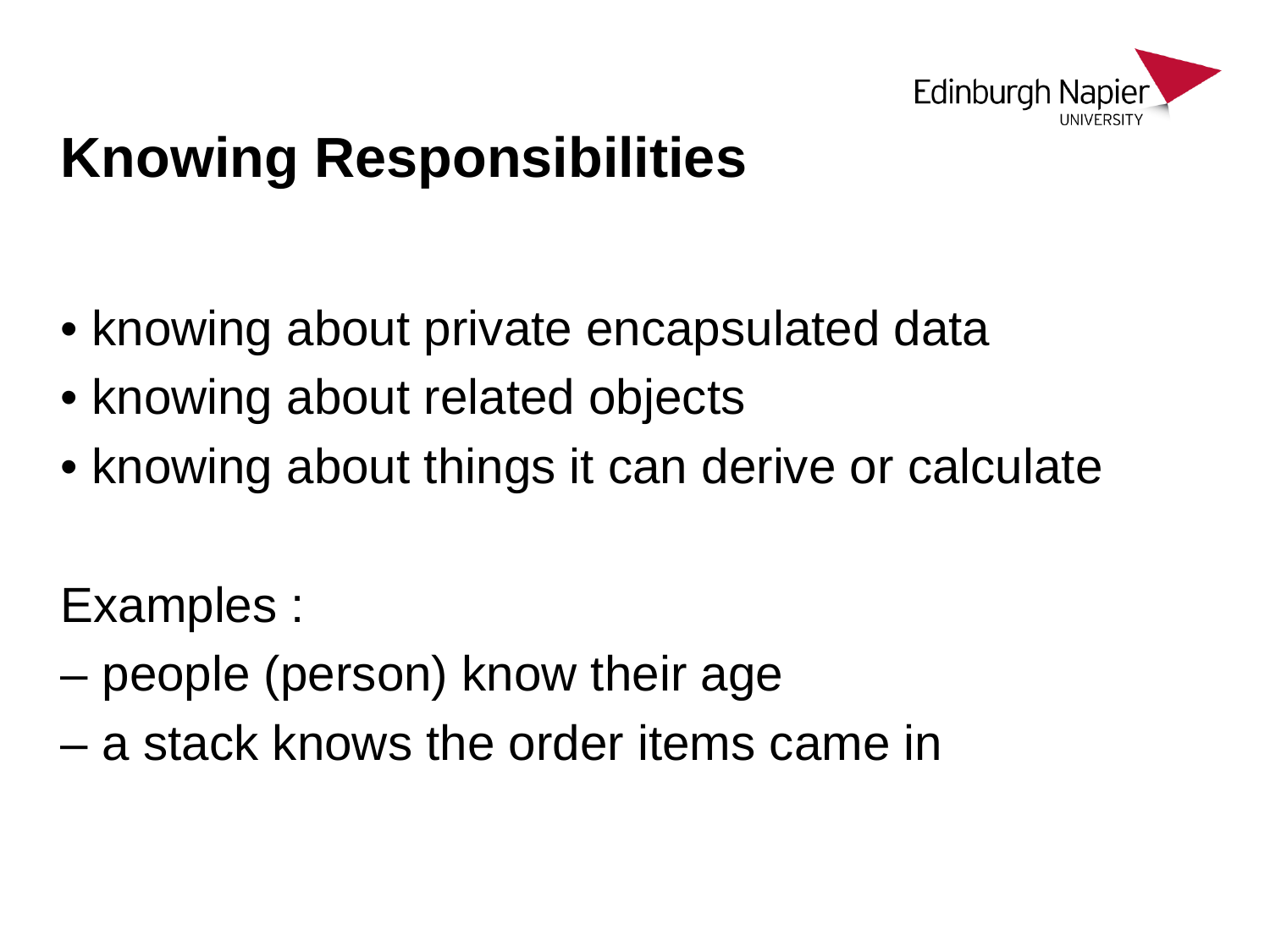

# Knowing Responsibilities
• knowing about private encapsulated data
• knowing about related objects
• knowing about things it can derive or calculate

Examples :
– people (person) know their age
– a stack knows the order items came in